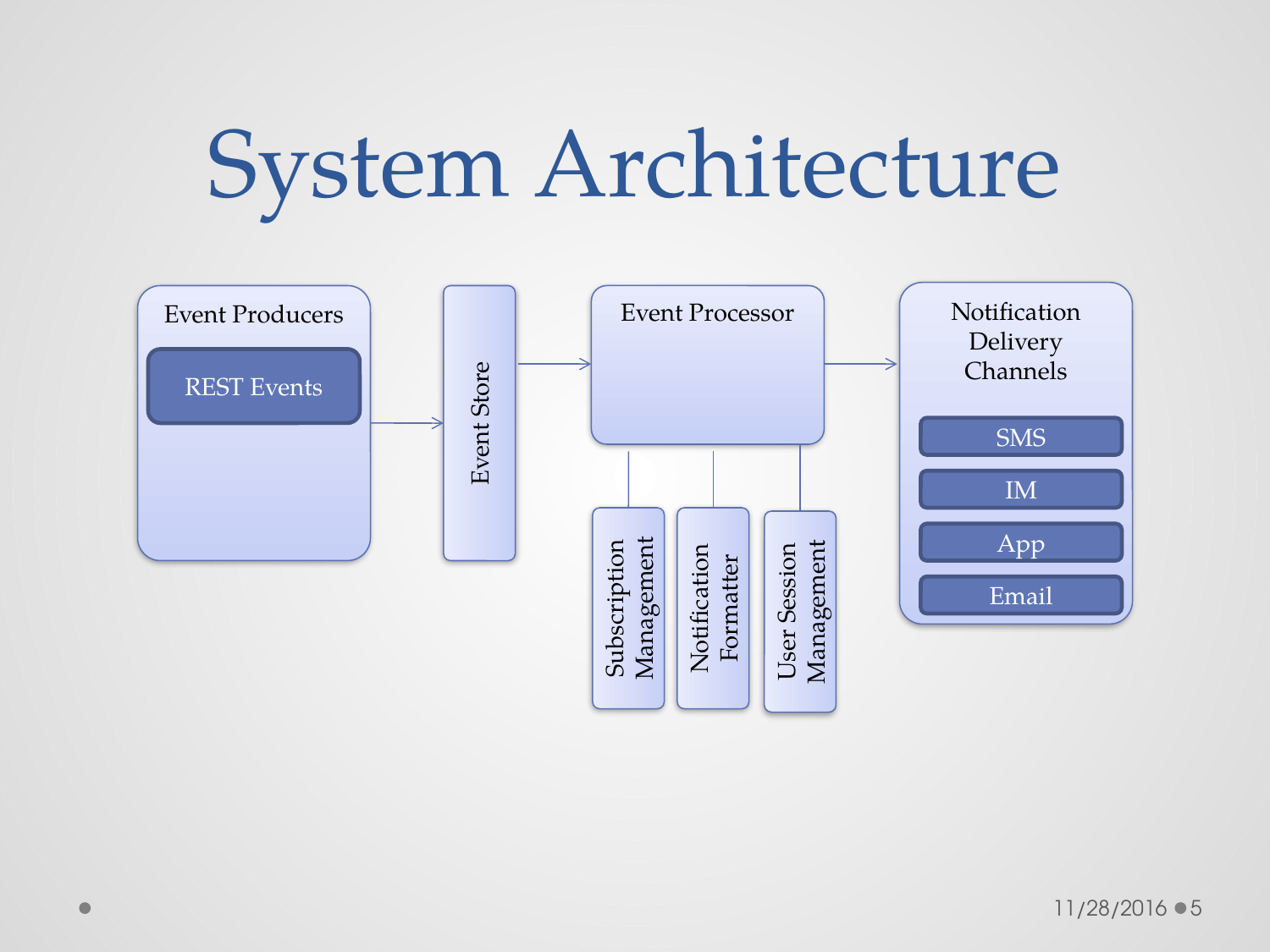

# System Architecture
Notification Delivery Channels
Event Producers
Event Processor
REST Events
Event Store
SMS
IM
App
Subscription Management
Notification Formatter
User Session Management
Email
11/28/2016
5